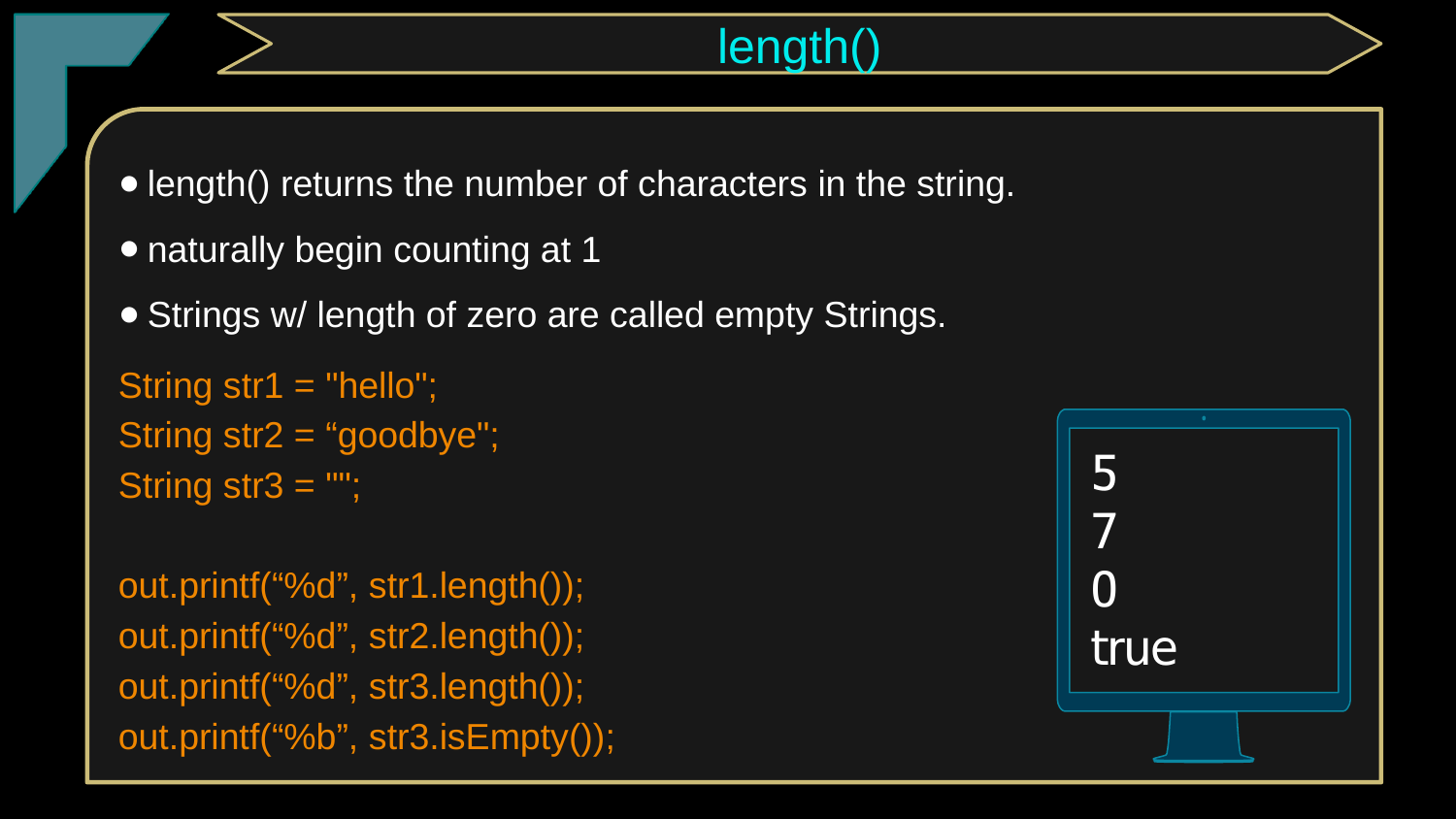

length()
length() returns the number of characters in the string.
naturally begin counting at 1
Strings w/ length of zero are called empty Strings.
String str1 = "hello";
String str2 = “goodbye";
String str3 = "";

out.printf(“%d”, str1.length());
out.printf(“%d”, str2.length());
out.printf(“%d”, str3.length());
out.printf(“%b”, str3.isEmpty());

5
7
0
true